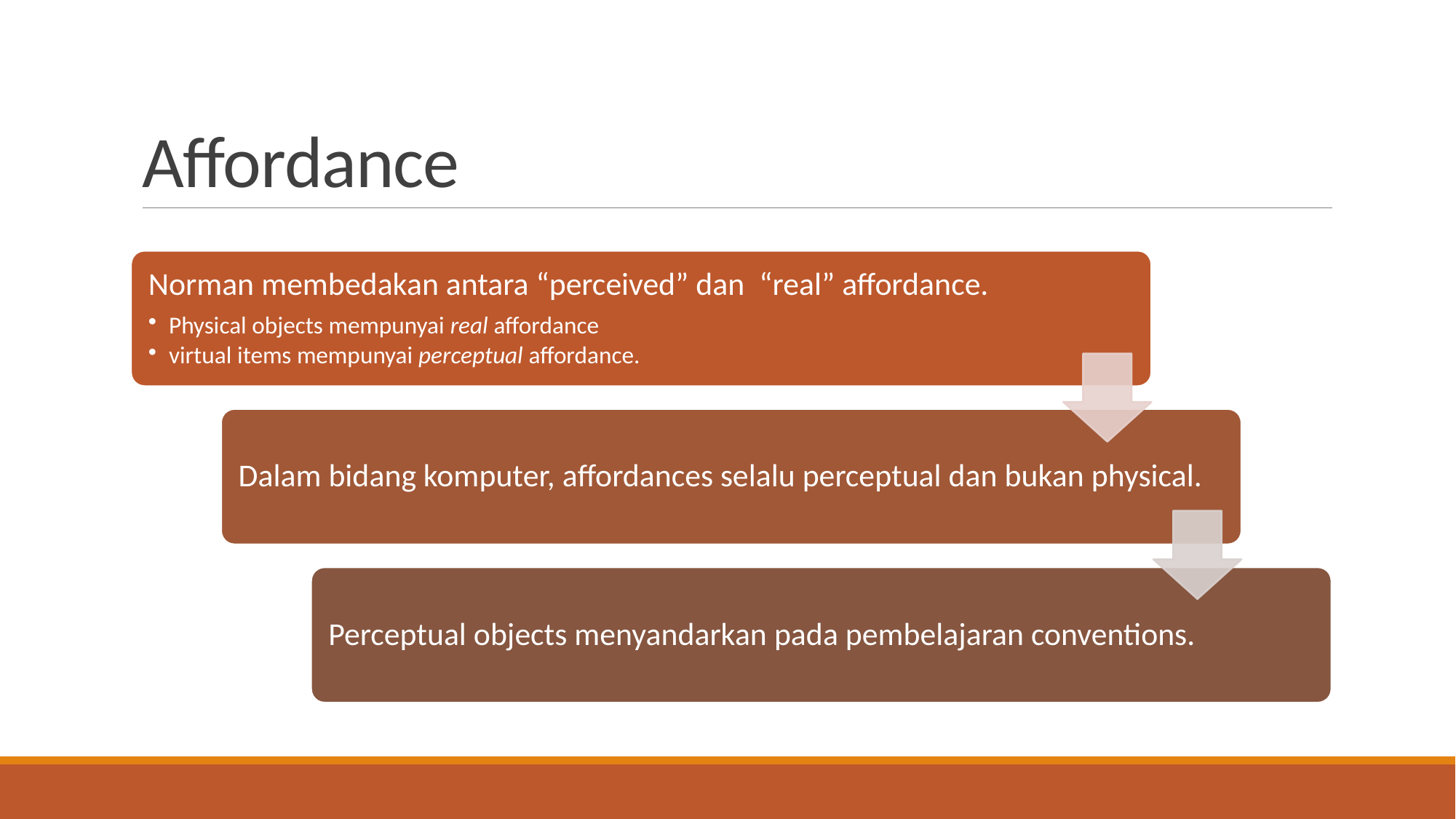

# Affordance
Norman membedakan antara “perceived” dan  “real” affordance.
Physical objects mempunyai real affordance
virtual items mempunyai perceptual affordance.
Dalam bidang komputer, affordances selalu perceptual dan bukan physical.
Perceptual objects menyandarkan pada pembelajaran conventions.